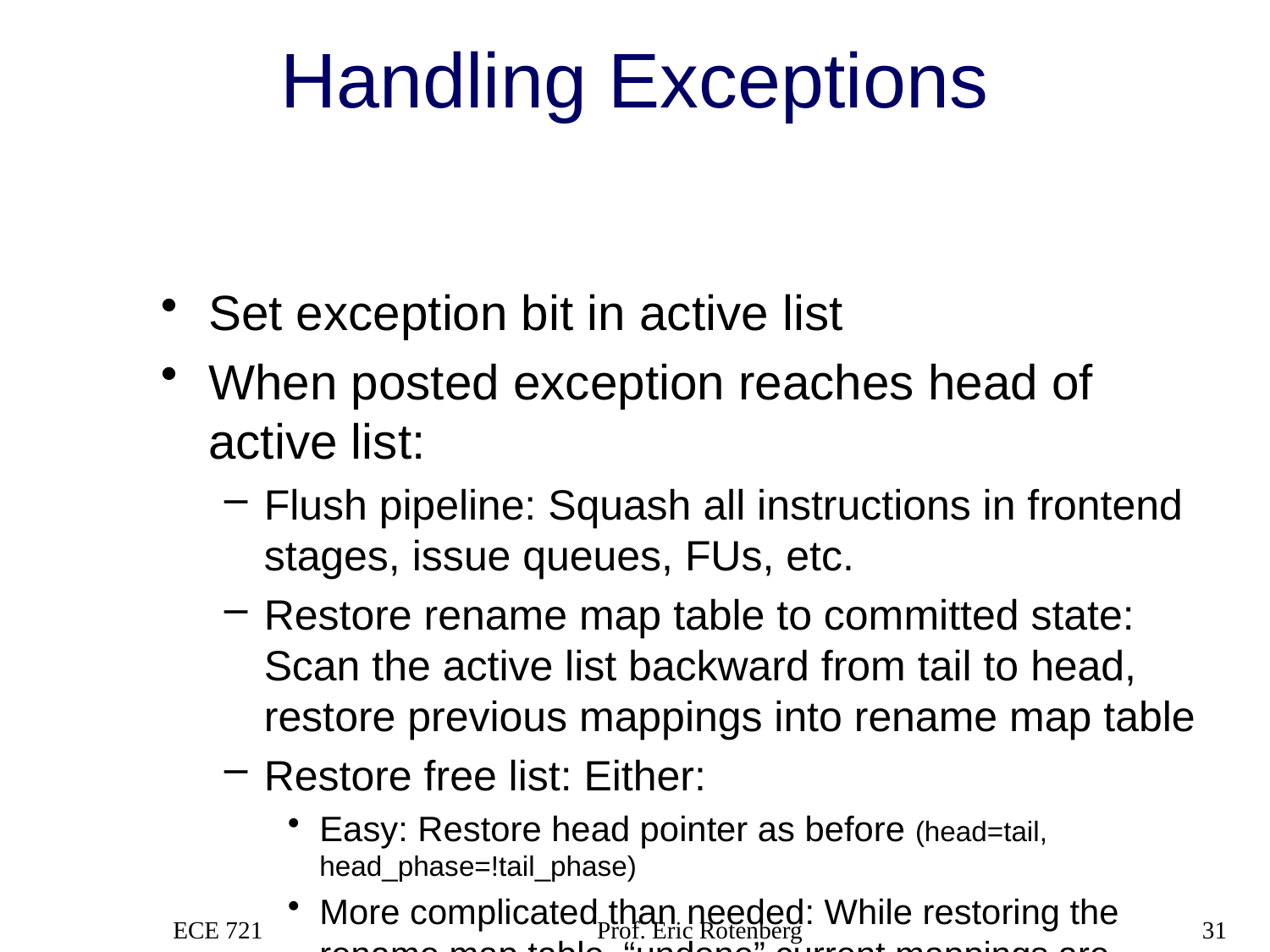

# Handling Exceptions
Set exception bit in active list
When posted exception reaches head of active list:
Flush pipeline: Squash all instructions in frontend stages, issue queues, FUs, etc.
Restore rename map table to committed state: Scan the active list backward from tail to head, restore previous mappings into rename map table
Restore free list: Either:
Easy: Restore head pointer as before (head=tail, head_phase=!tail_phase)
More complicated than needed: While restoring the rename map table, “undone” current mappings are pushed back onto free list
Save PC of offending instr. (gotten from head of active list)
Trap to the exception handler
ECE 721
Prof. Eric Rotenberg
31